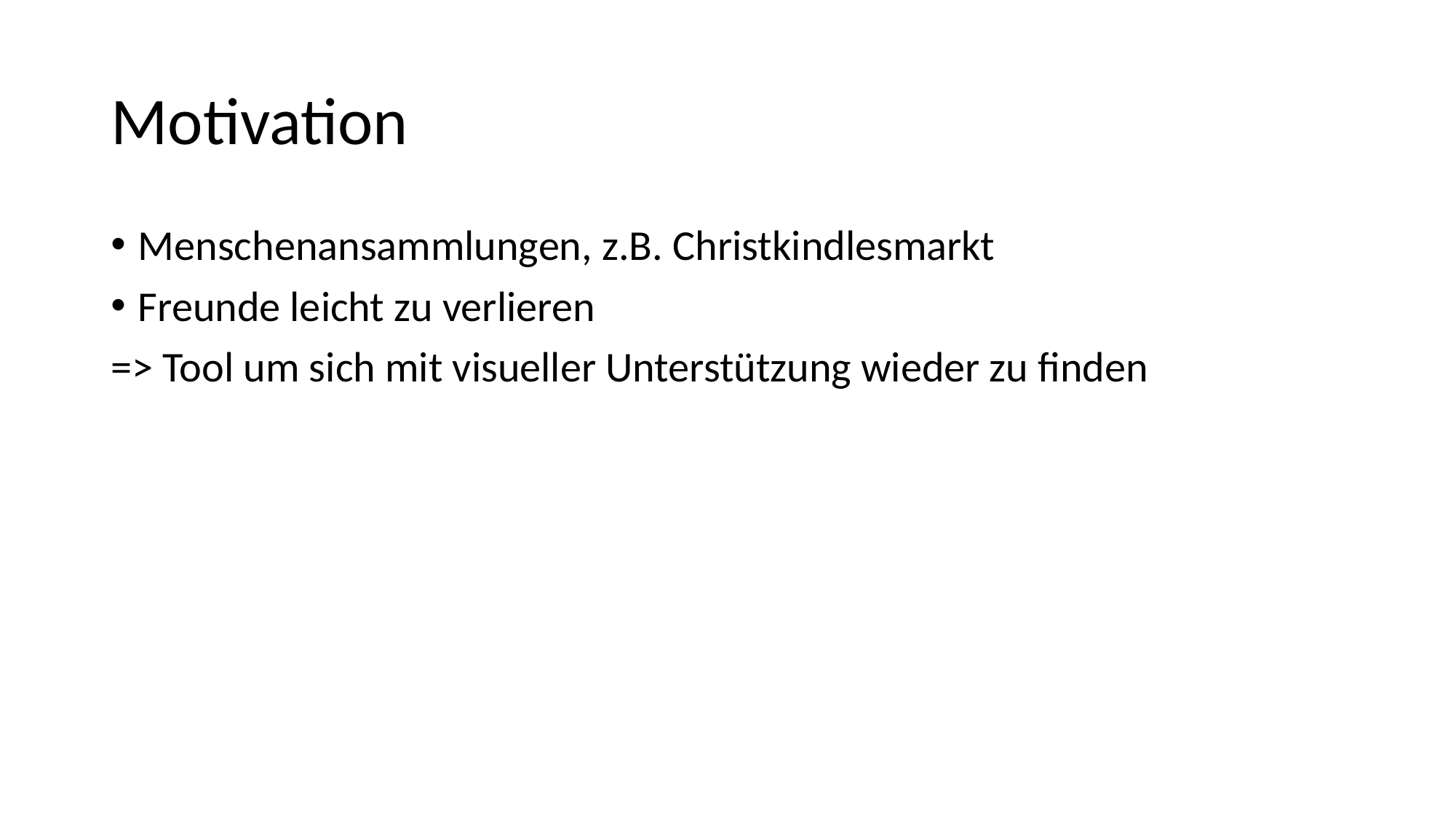

# Motivation
Menschenansammlungen, z.B. Christkindlesmarkt
Freunde leicht zu verlieren
=> Tool um sich mit visueller Unterstützung wieder zu finden